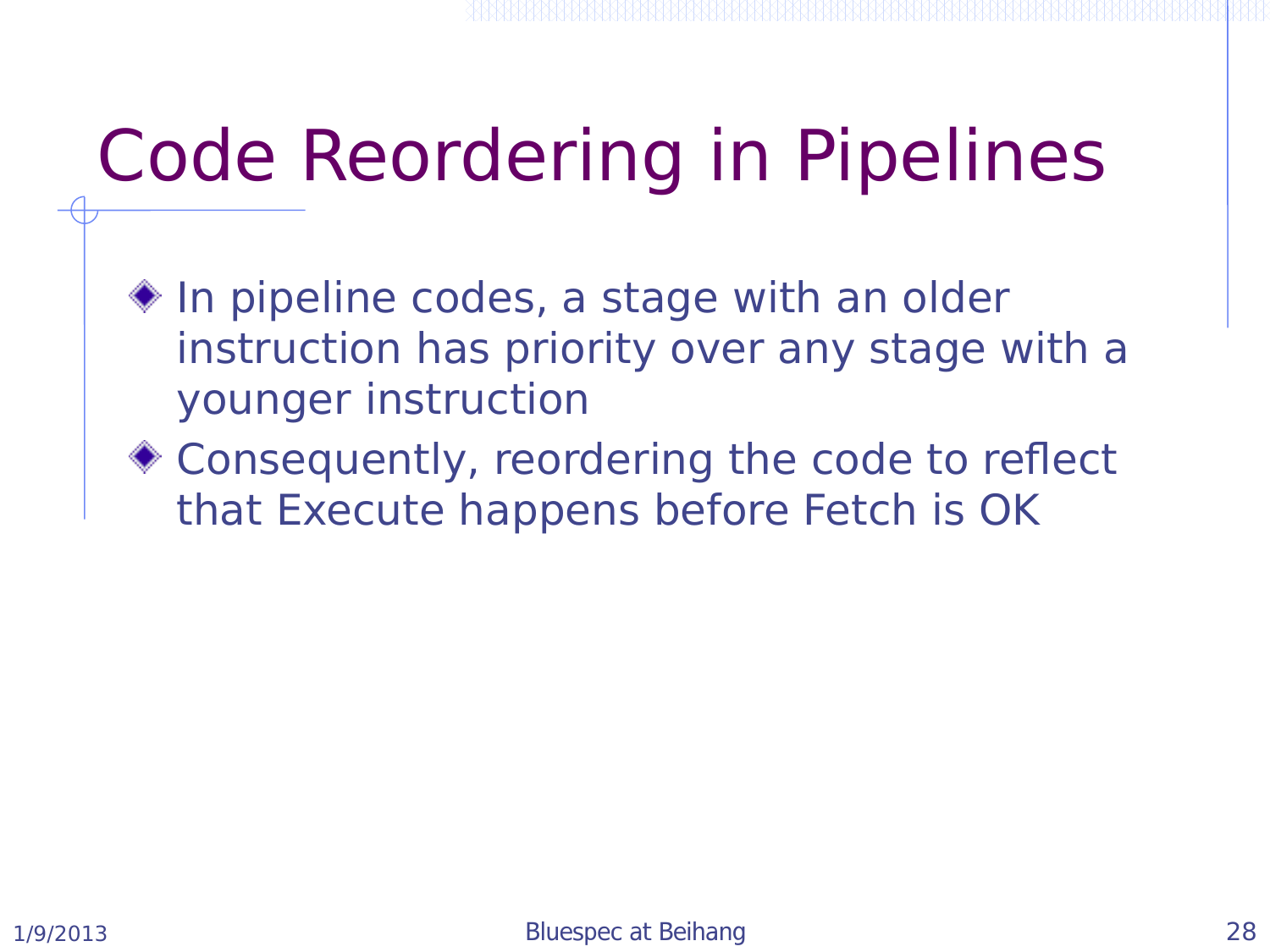

# Code Reordering in Pipelines
In pipeline codes, a stage with an older instruction has priority over any stage with a younger instruction
Consequently, reordering the code to reflect that Execute happens before Fetch is OK
1/9/2013
Bluespec at Beihang
28